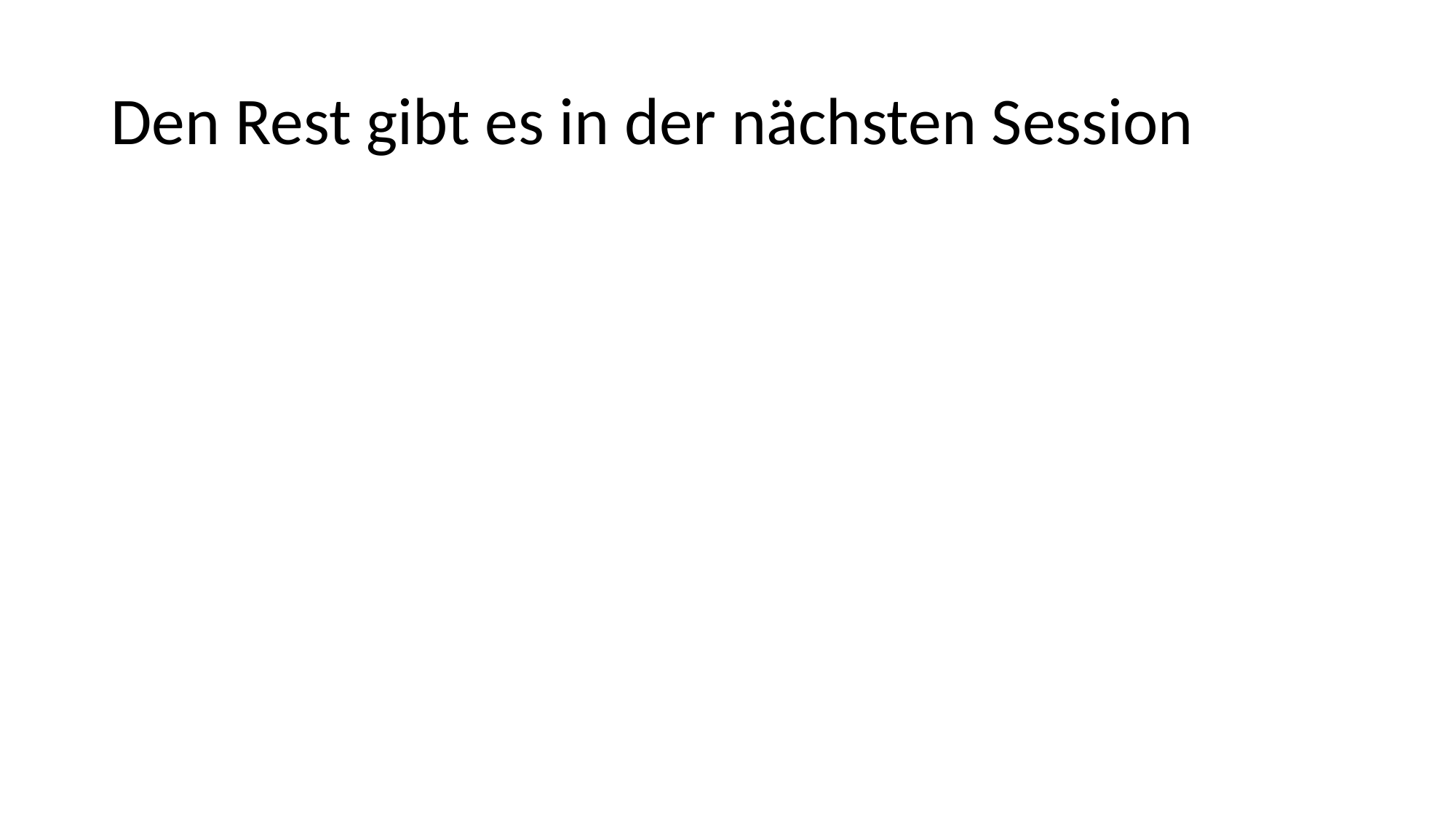

# Den Rest gibt es in der nächsten Session